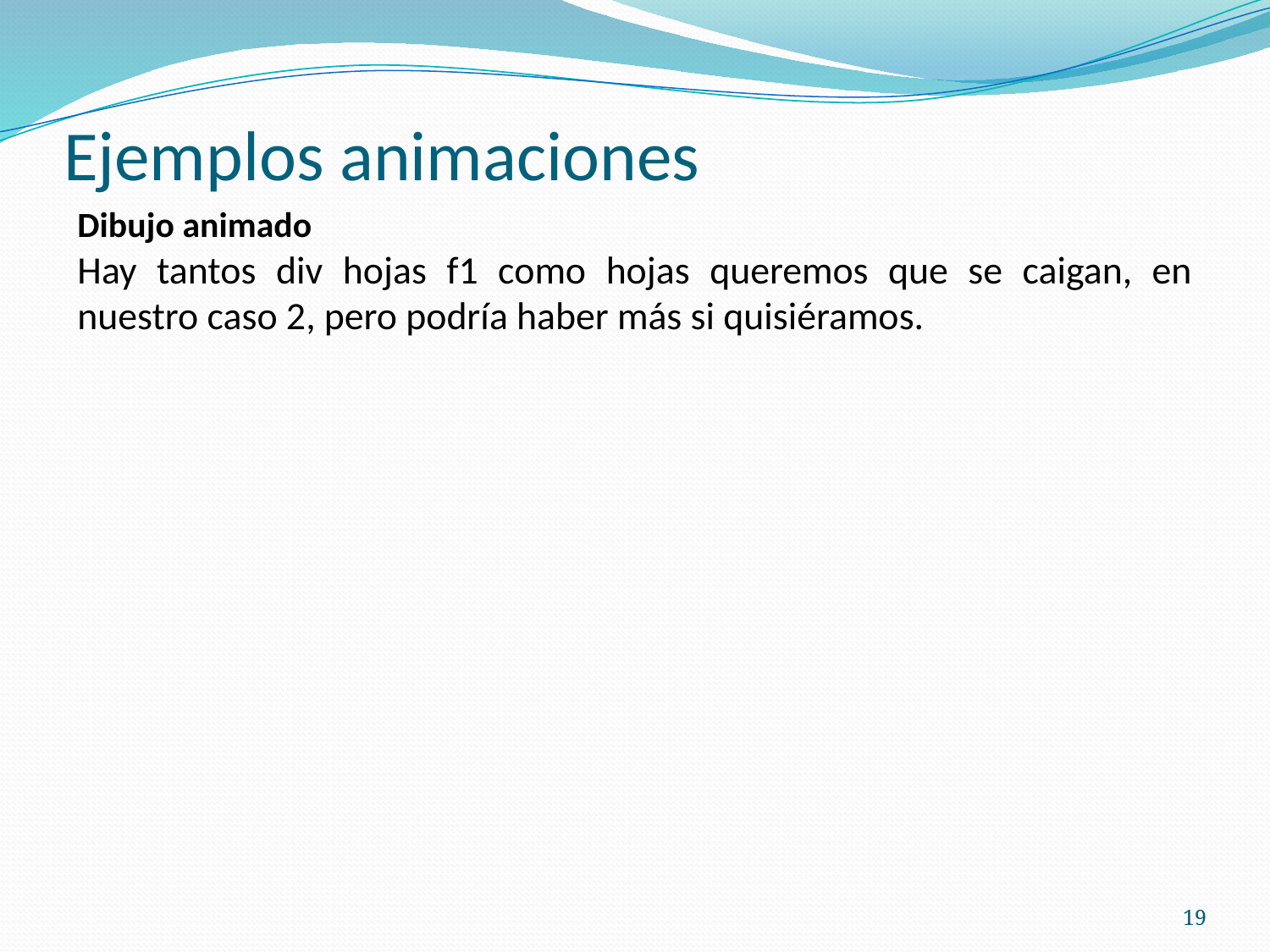

# Ejemplos animaciones
Dibujo animado
Hay tantos div hojas f1 como hojas queremos que se caigan, en nuestro caso 2, pero podría haber más si quisiéramos.

19